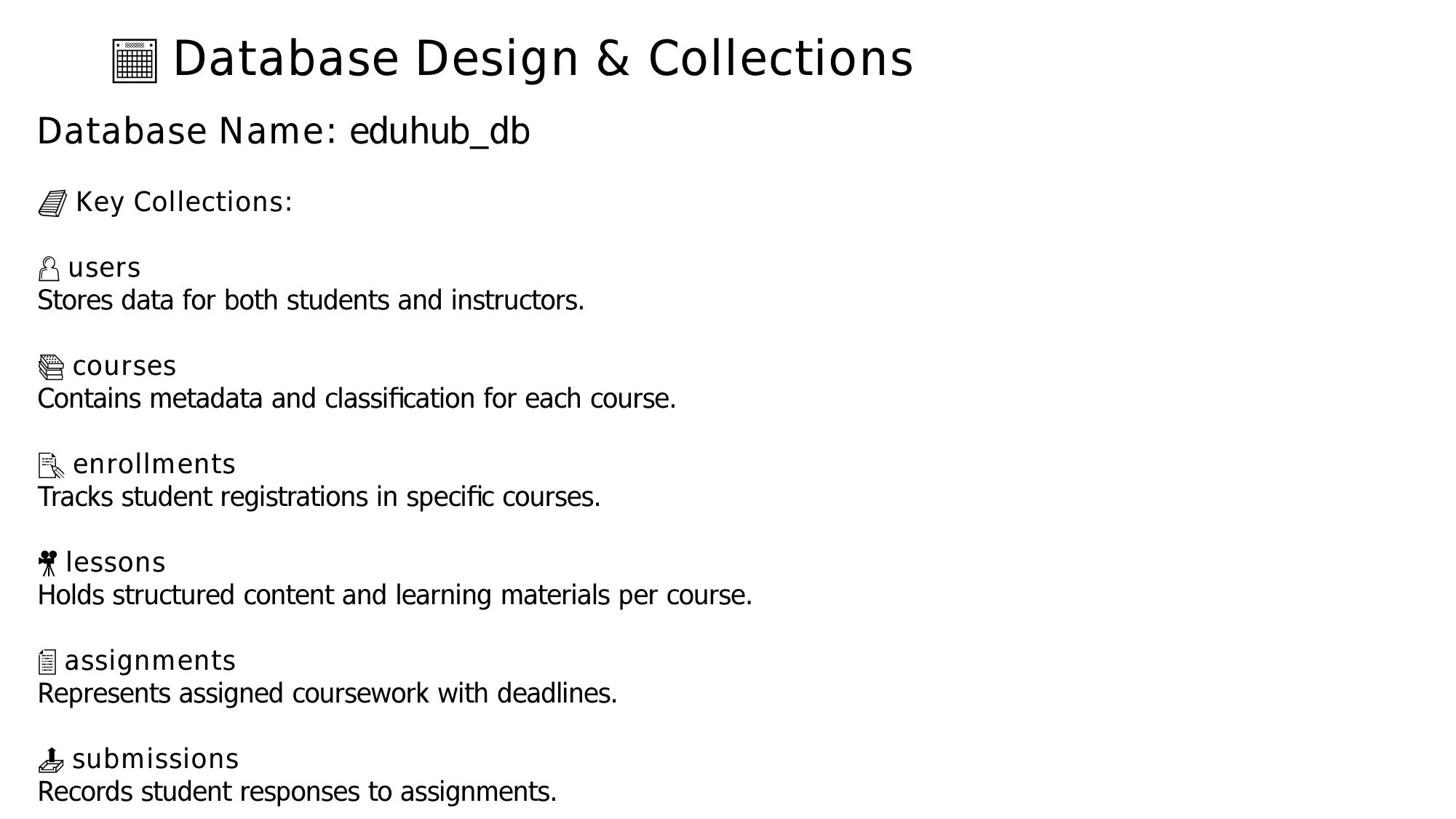

# 📅 Database Design & Collections
Database Name: eduhub_db

📘 Key Collections:

👤 users
Stores data for both students and instructors.

📚 courses
Contains metadata and classification for each course.

📝 enrollments
Tracks student registrations in specific courses.

🎥 lessons
Holds structured content and learning materials per course.

📄 assignments
Represents assigned coursework with deadlines.

📤 submissions
Records student responses to assignments.